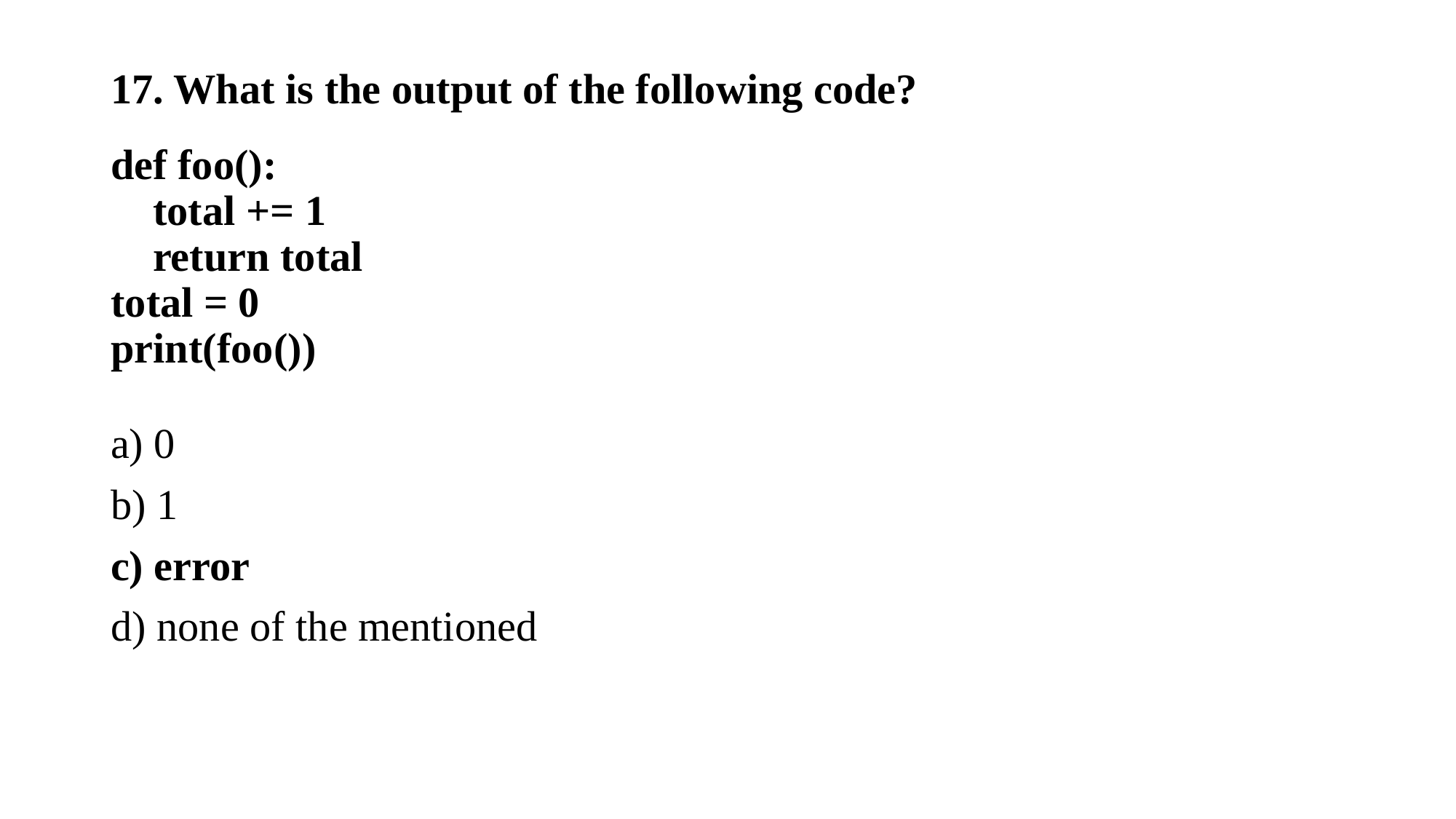

17. What is the output of the following code?
def foo():
    total += 1
    return total
total = 0
print(foo())
a) 0
b) 1
c) error
d) none of the mentioned